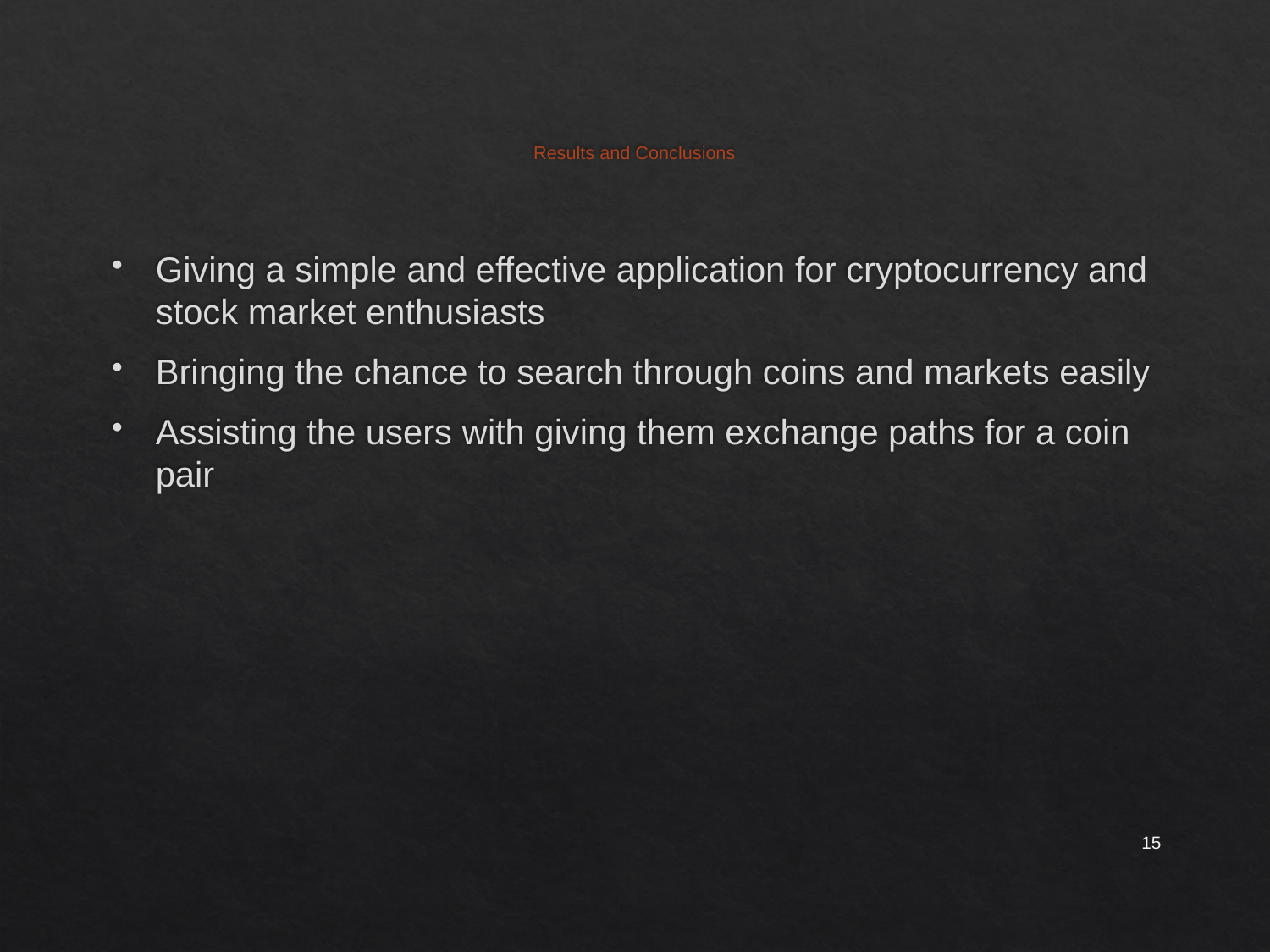

# Results and Conclusions
Giving a simple and effective application for cryptocurrency and stock market enthusiasts
Bringing the chance to search through coins and markets easily
Assisting the users with giving them exchange paths for a coin pair

15